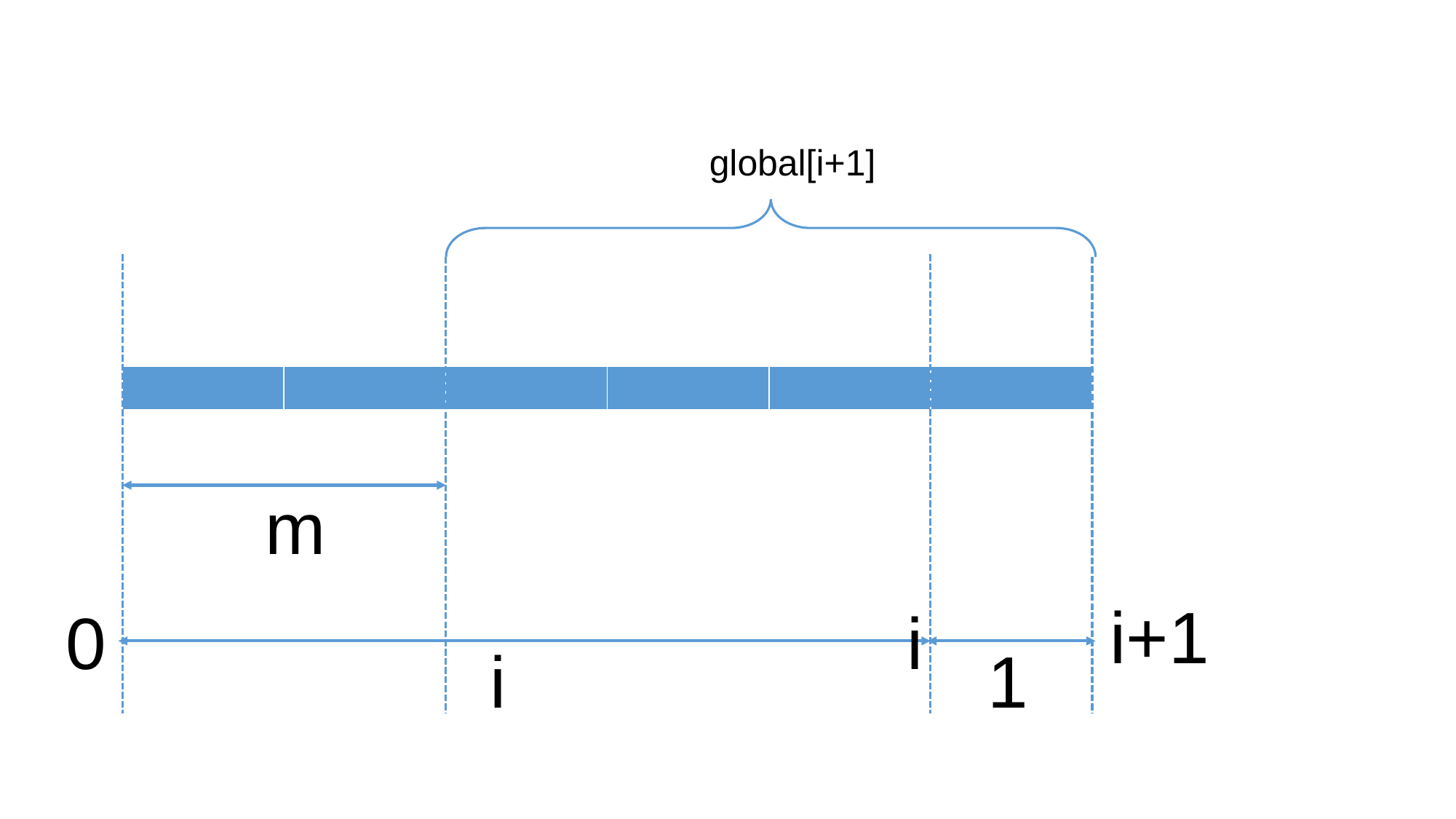

global[i+1]
|  |  |  |  |  |  |
| --- | --- | --- | --- | --- | --- |
m
i+1
i
0
1
i